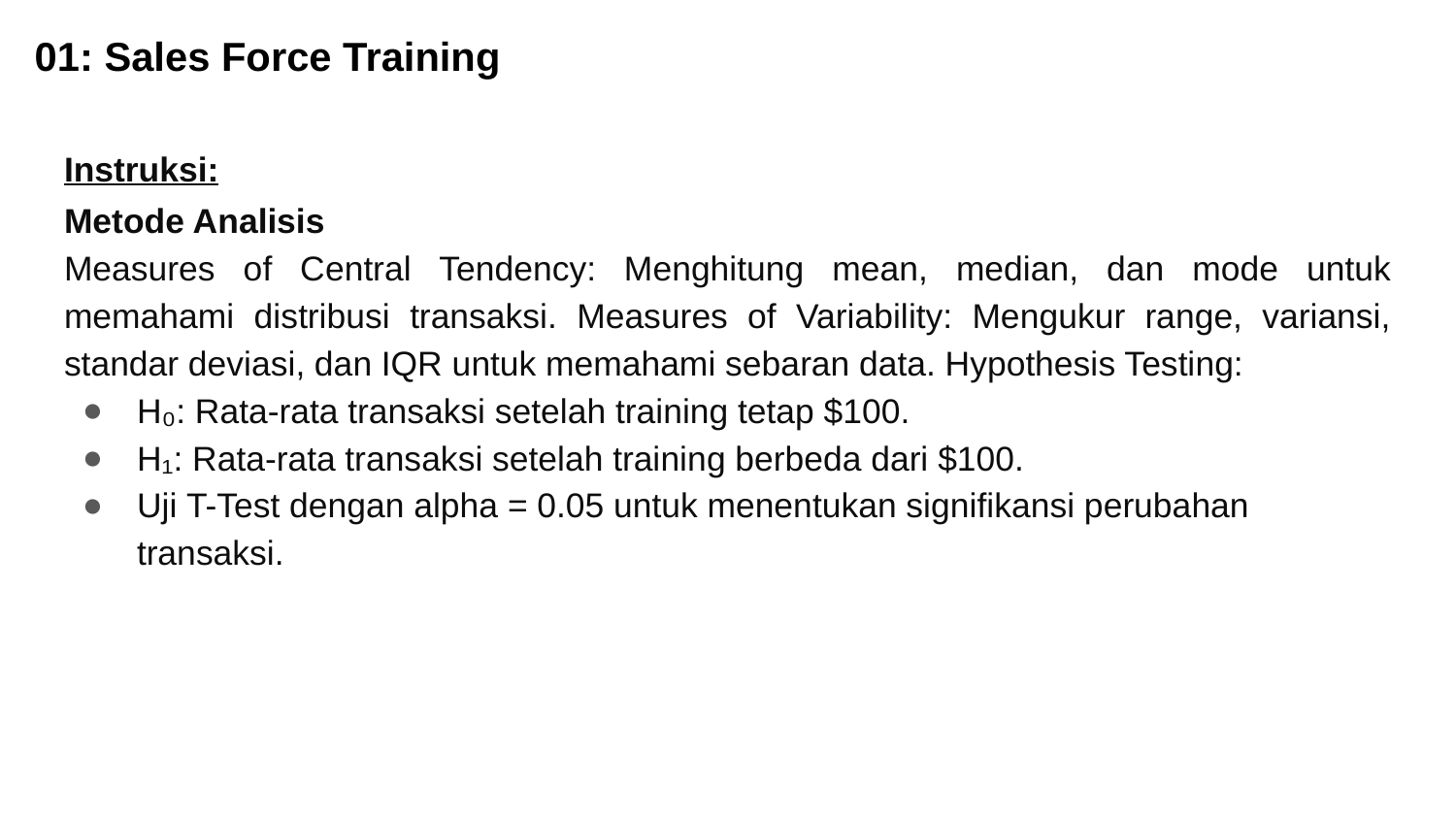

# 01: Sales Force Training
Instruksi:
Metode Analisis
Measures of Central Tendency: Menghitung mean, median, dan mode untuk memahami distribusi transaksi. Measures of Variability: Mengukur range, variansi, standar deviasi, dan IQR untuk memahami sebaran data. Hypothesis Testing:
H₀: Rata-rata transaksi setelah training tetap $100.
H₁: Rata-rata transaksi setelah training berbeda dari $100.
Uji T-Test dengan alpha = 0.05 untuk menentukan signifikansi perubahan transaksi.